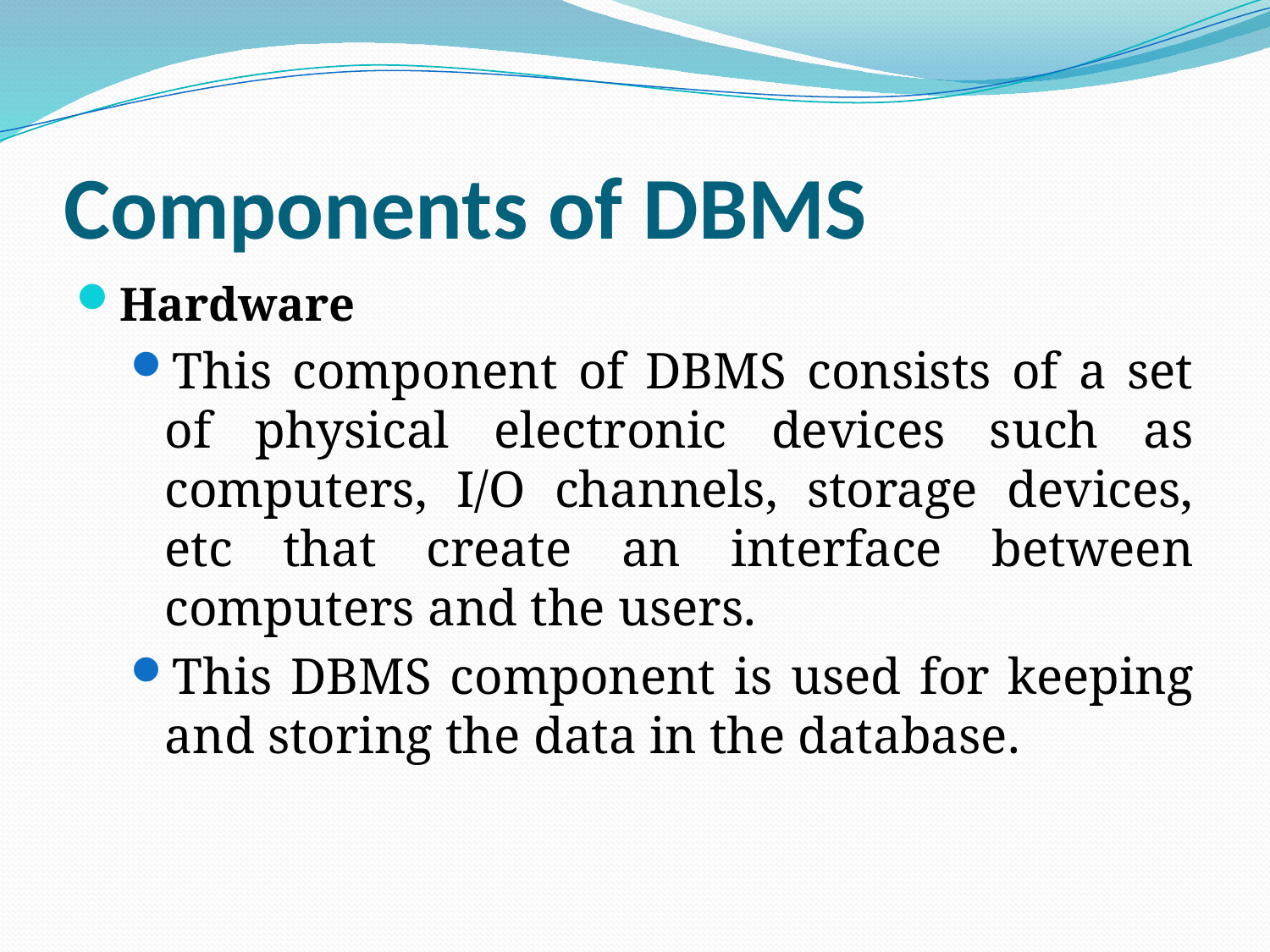

# Components of DBMS
Hardware
This component of DBMS consists of a set of physical electronic devices such as computers, I/O channels, storage devices, etc that create an interface between computers and the users.
This DBMS component is used for keeping and storing the data in the database.